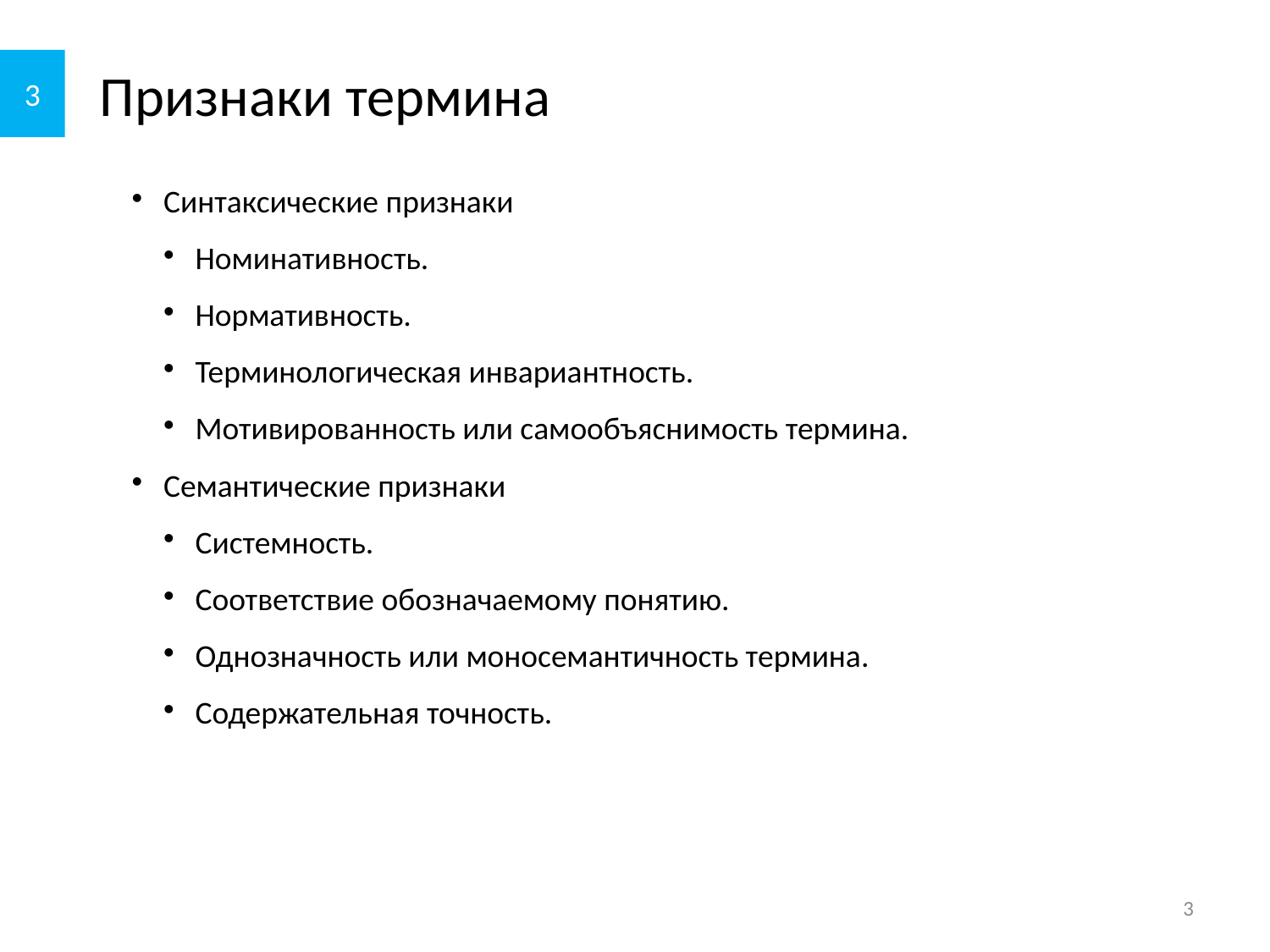

3
Признаки термина
Синтаксические признаки
Номинативность.
Нормативность.
Терминологическая инвариантность.
Мотивированность или самообъяснимость термина.
Семантические признаки
Системность.
Соответствие обозначаемому понятию.
Однозначность или моносемантичность термина.
Содержательная точность.
3